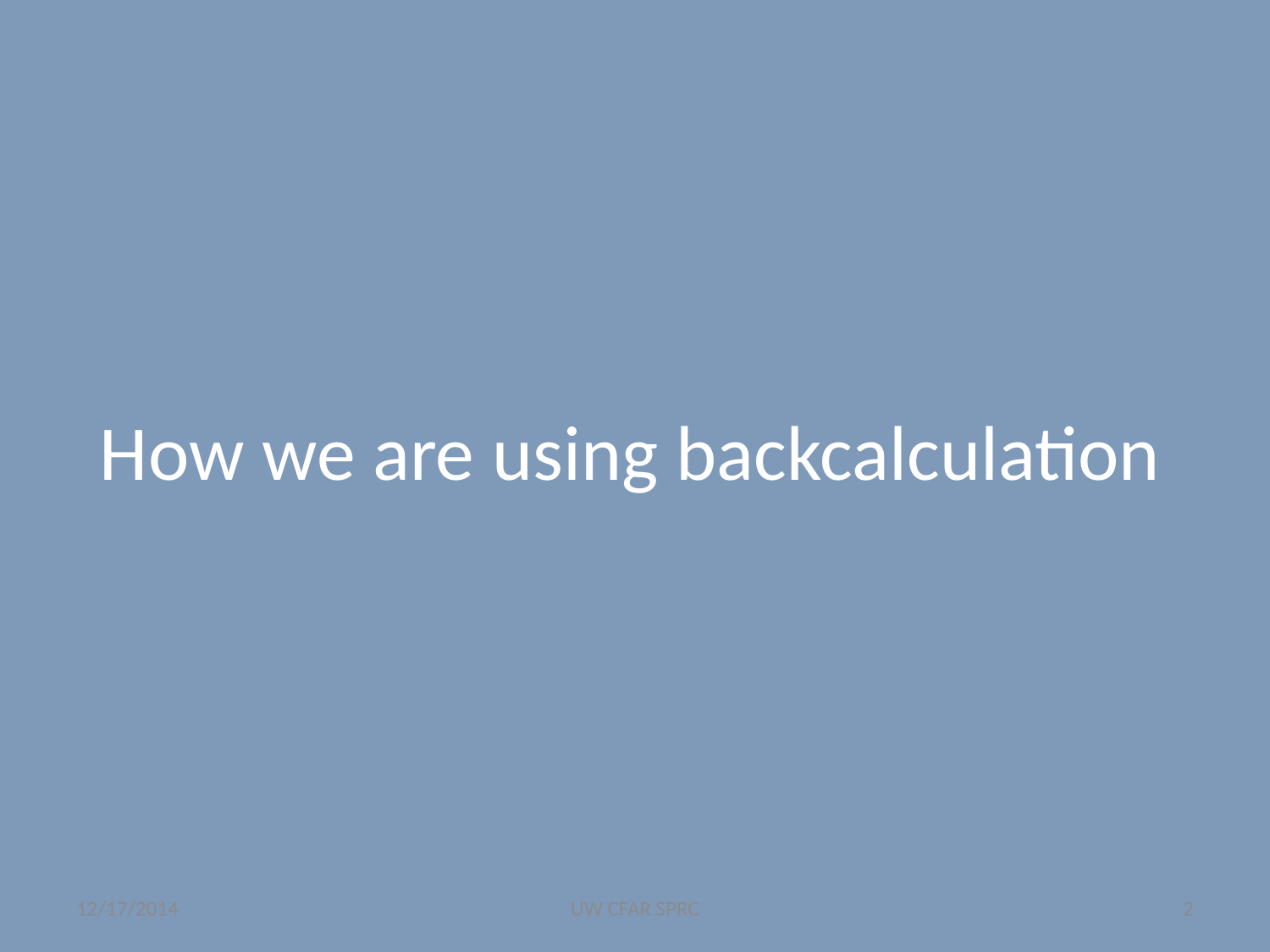

# How we are using backcalculation
12/17/2014
UW CFAR SPRC
2